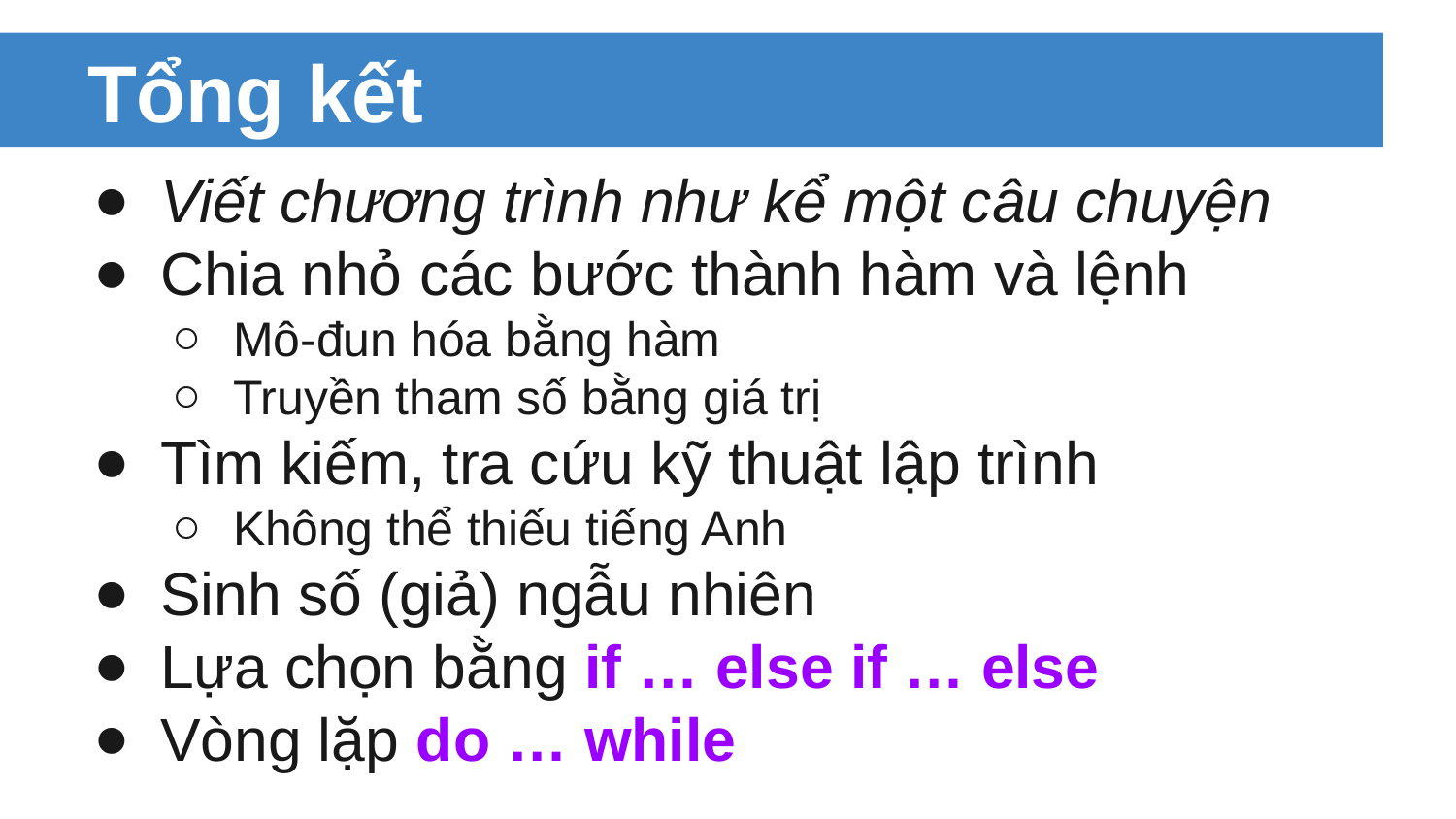

# Tổng kết
Viết chương trình như kể một câu chuyện
Chia nhỏ các bước thành hàm và lệnh
Mô-đun hóa bằng hàm
Truyền tham số bằng giá trị
Tìm kiếm, tra cứu kỹ thuật lập trình
Không thể thiếu tiếng Anh
Sinh số (giả) ngẫu nhiên
Lựa chọn bằng if … else if … else
Vòng lặp do … while